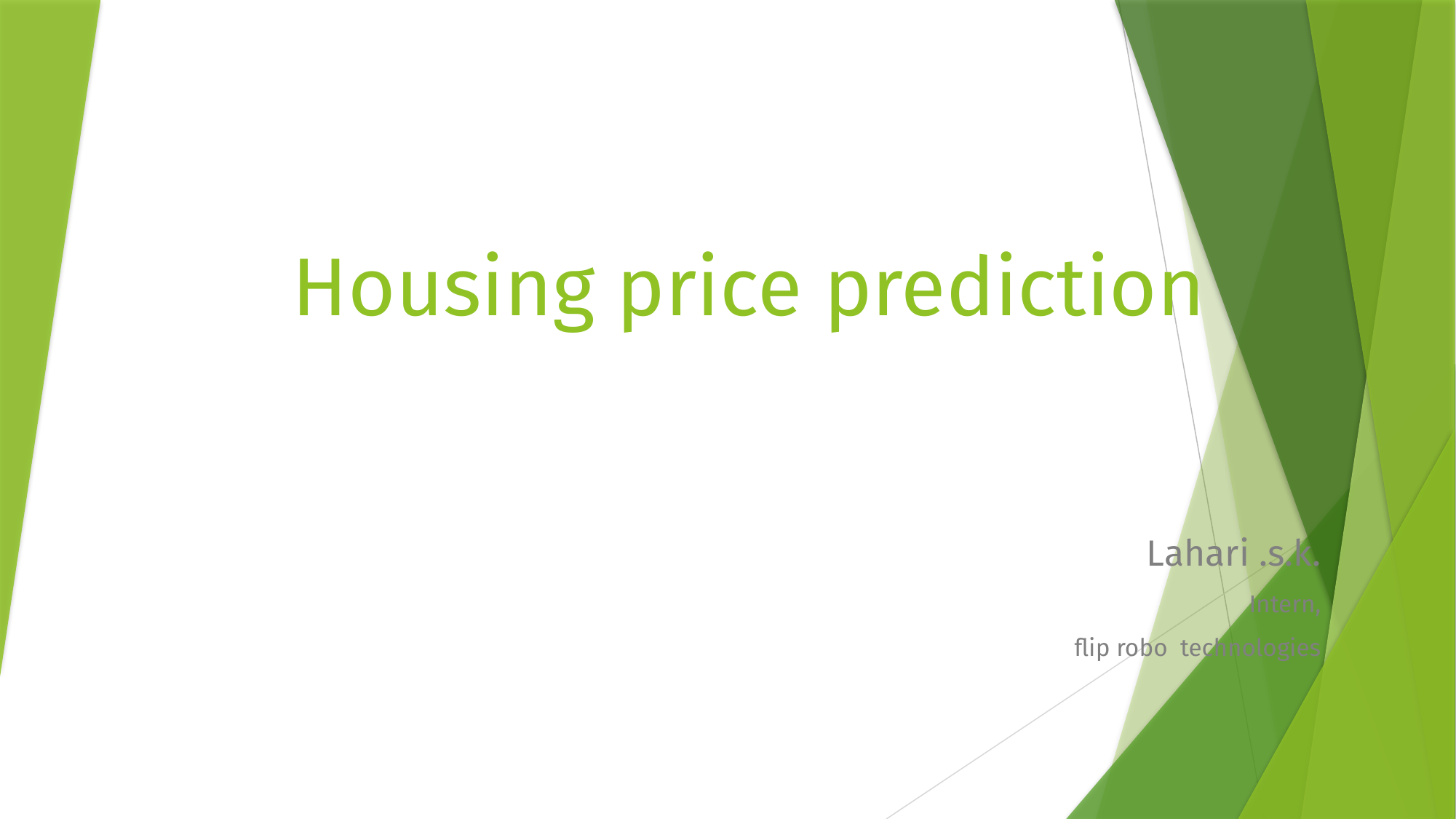

# Housing price prediction
Lahari .s.k.
Intern,
 flip robo  technologies